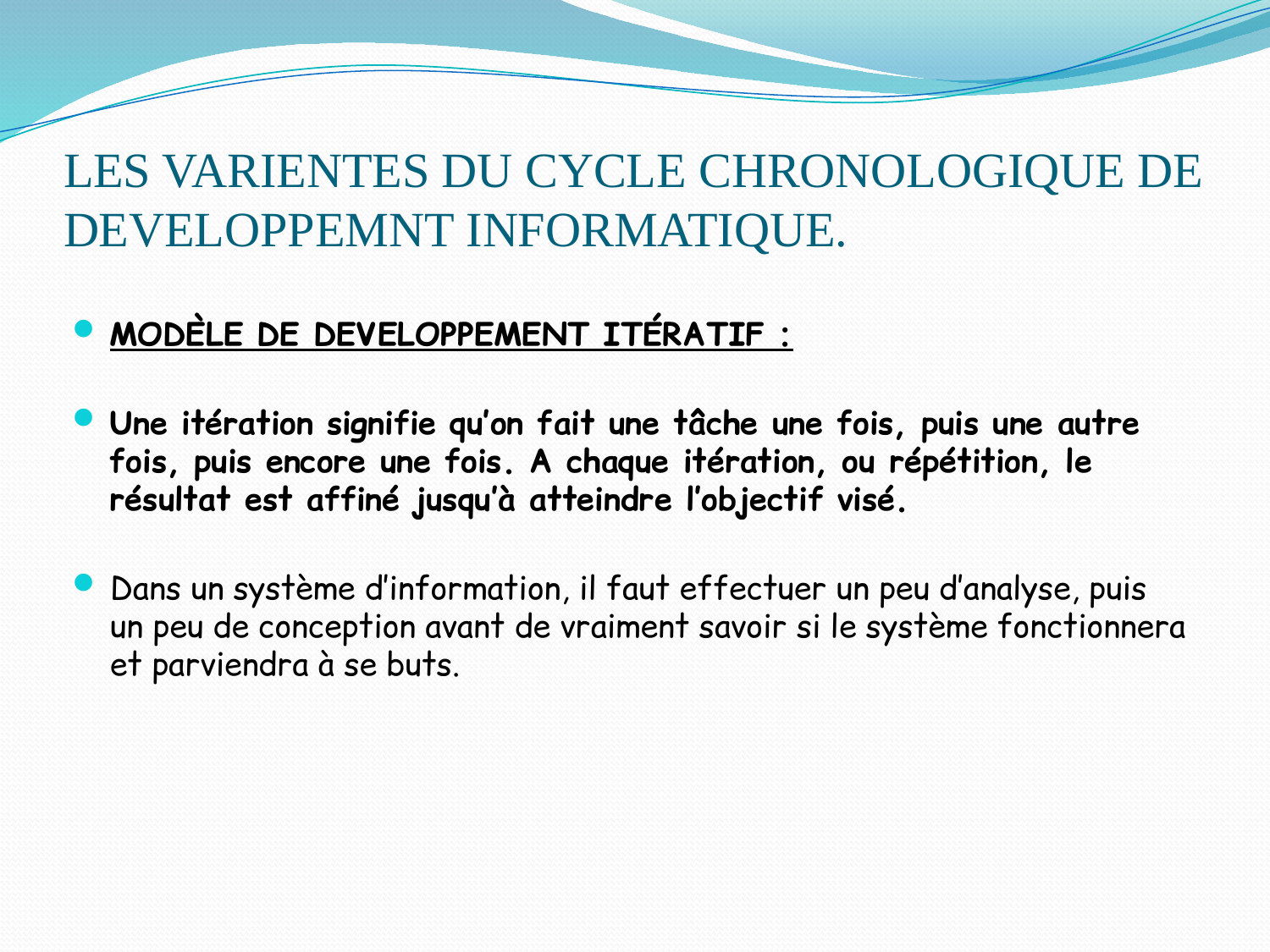

# LES VARIENTES DU CYCLE CHRONOLOGIQUE DE DEVELOPPEMNT INFORMATIQUE.
MODÈLE DE DEVELOPPEMENT ITÉRATIF :

Une itération signifie qu’on fait une tâche une fois, puis une autre fois, puis encore une fois. A chaque itération, ou répétition, le résultat est affiné jusqu’à atteindre l’objectif visé.

Dans un système d’information, il faut effectuer un peu d’analyse, puis un peu de conception avant de vraiment savoir si le système fonctionnera et parviendra à se buts.